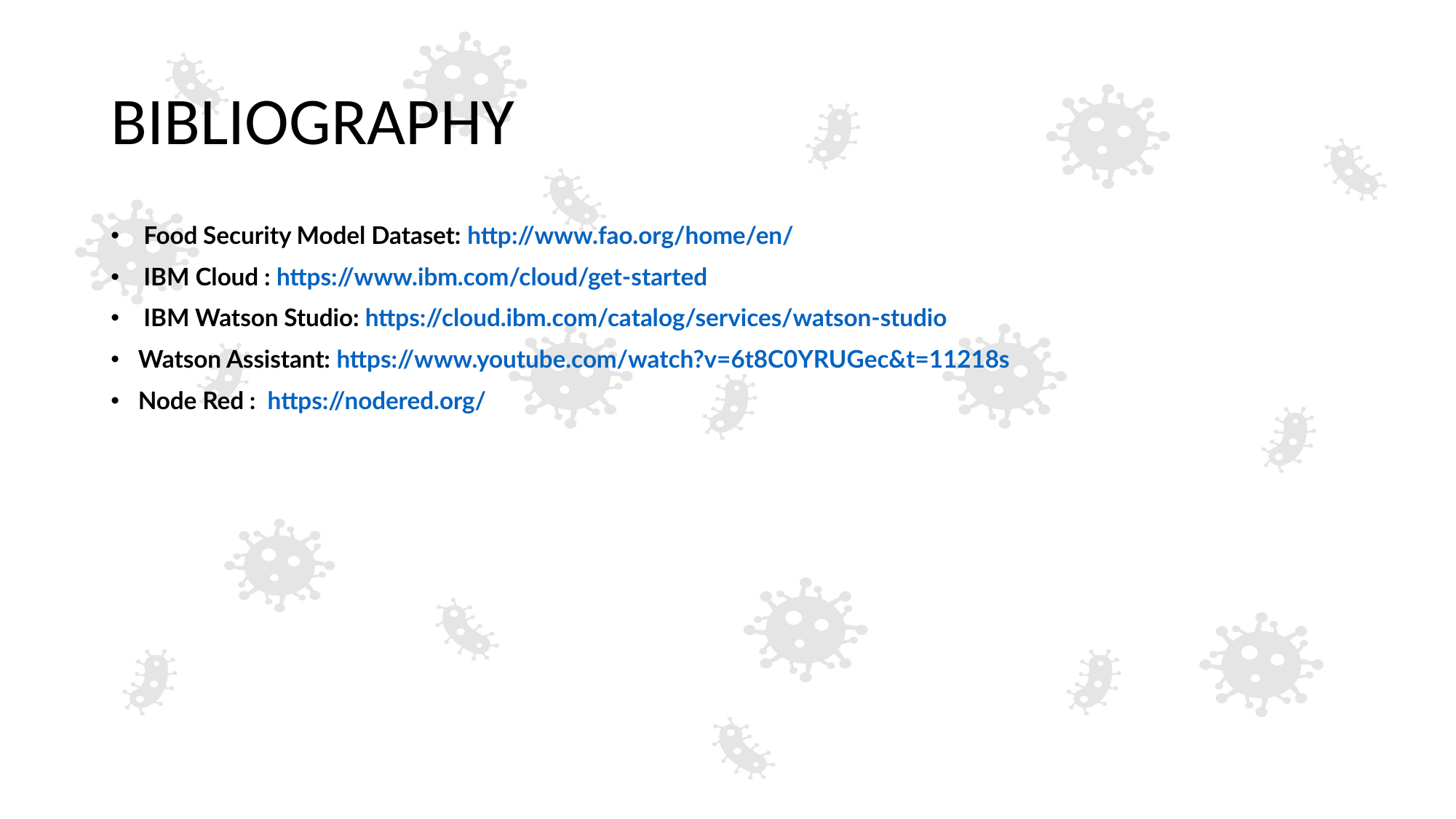

# BIBLIOGRAPHY
 Food Security Model Dataset: http://www.fao.org/home/en/
 IBM Cloud : https://www.ibm.com/cloud/get-started
 IBM Watson Studio: https://cloud.ibm.com/catalog/services/watson-studio
Watson Assistant: https://www.youtube.com/watch?v=6t8C0YRUGec&t=11218s
Node Red :  https://nodered.org/